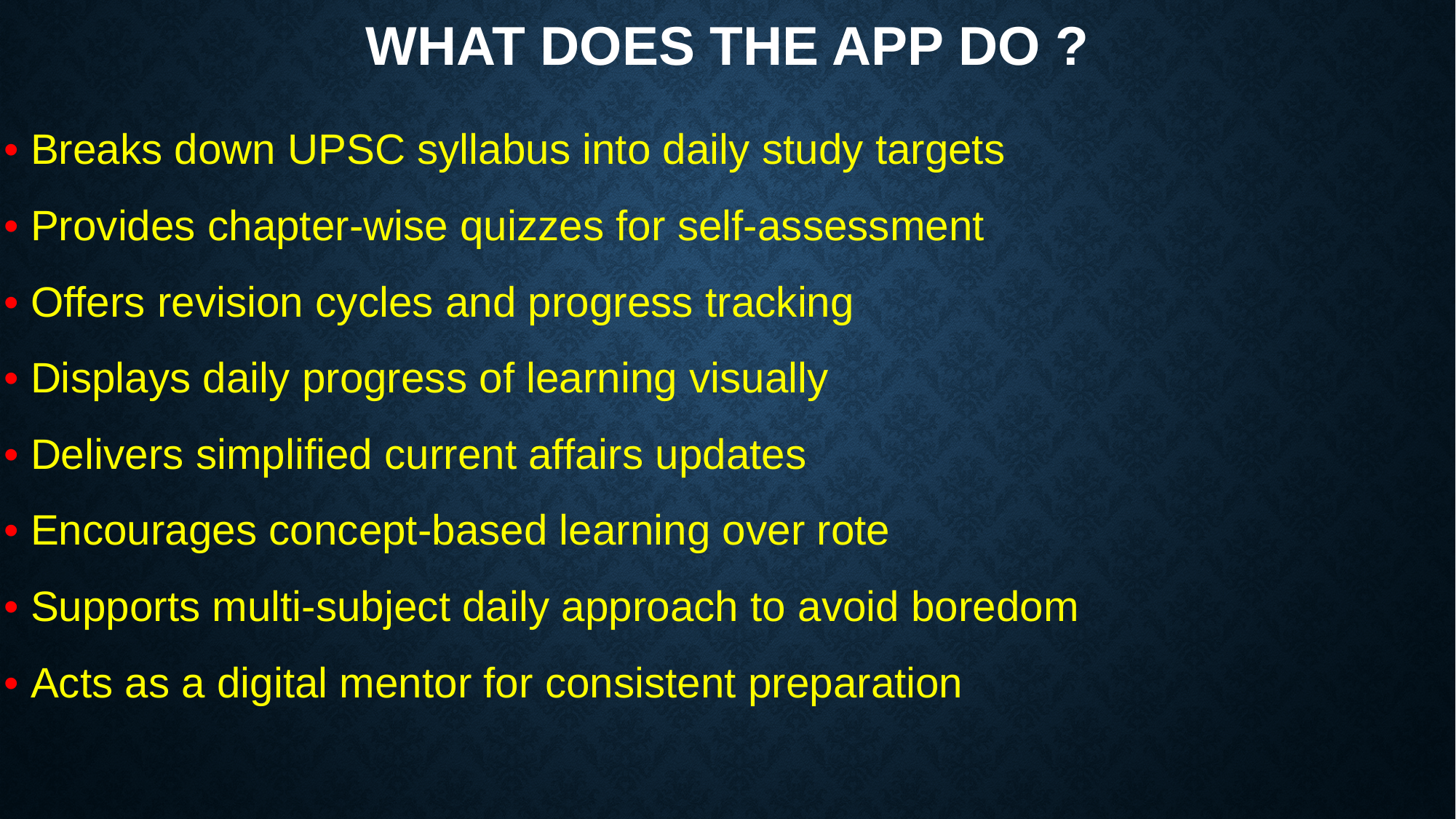

# What does the app do ?
• Breaks down UPSC syllabus into daily study targets
• Provides chapter-wise quizzes for self-assessment
• Offers revision cycles and progress tracking
• Displays daily progress of learning visually
• Delivers simplified current affairs updates
• Encourages concept-based learning over rote
• Supports multi-subject daily approach to avoid boredom
• Acts as a digital mentor for consistent preparation